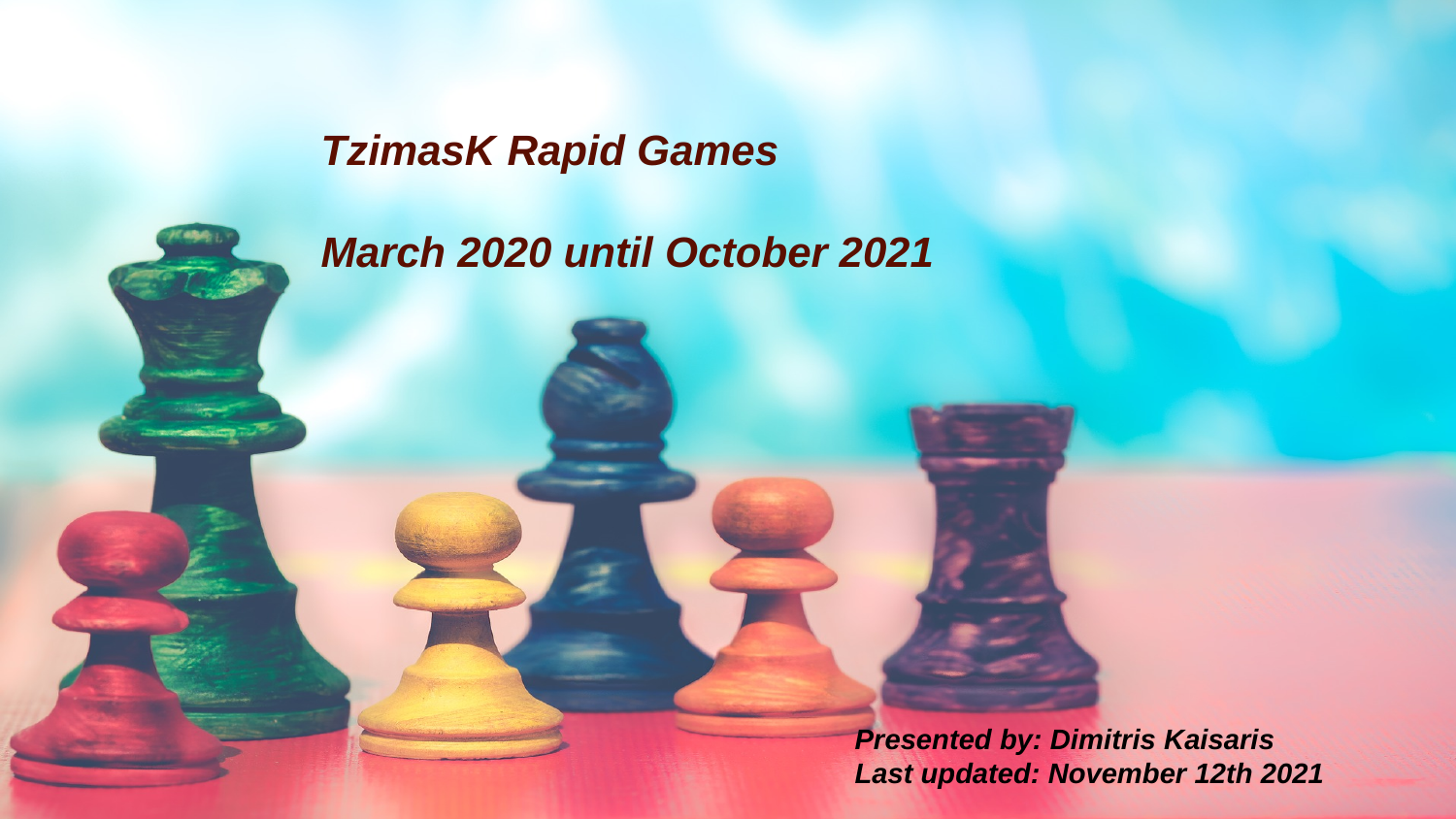

TzimasK Rapid Games

March 2020 until October 2021
Presented by: Dimitris Kaisaris
Last updated: November 12th 2021